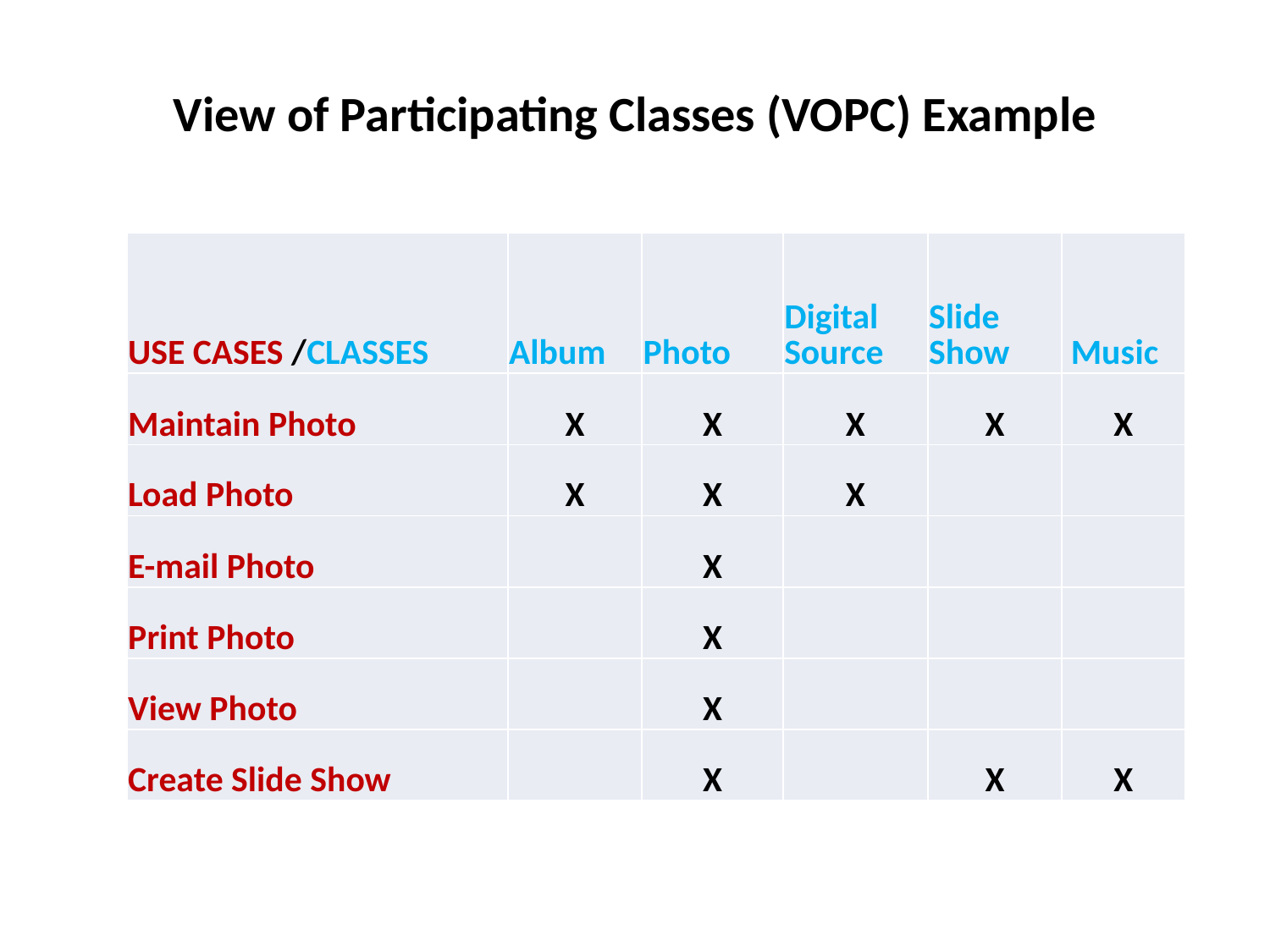

# View of Participating Classes (VOPC) Example
| USE CASES /CLASSES | Album | Photo | Digital Source | Slide Show | Music |
| --- | --- | --- | --- | --- | --- |
| Maintain Photo | X | X | X | X | X |
| Load Photo | X | X | X |  |  |
| E-mail Photo |  | X |  |  |  |
| Print Photo |  | X |  |  |  |
| View Photo |  | X |  |  |  |
| Create Slide Show |  | X |  | X | X |